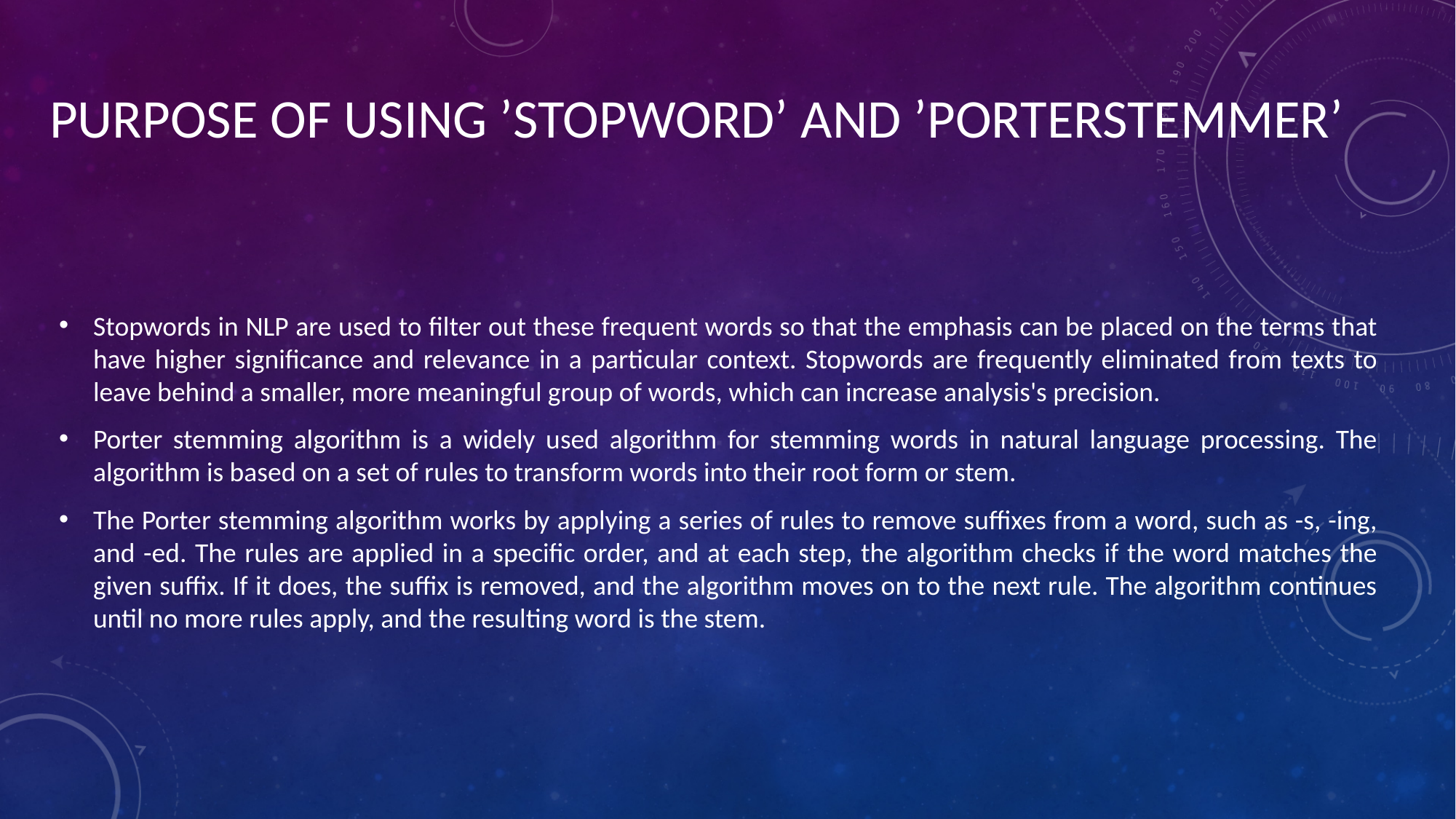

# Purpose of using ’stopword’ and ’porterstemmer’
Stopwords in NLP are used to filter out these frequent words so that the emphasis can be placed on the terms that have higher significance and relevance in a particular context. Stopwords are frequently eliminated from texts to leave behind a smaller, more meaningful group of words, which can increase analysis's precision.
Porter stemming algorithm is a widely used algorithm for stemming words in natural language processing. The algorithm is based on a set of rules to transform words into their root form or stem.
The Porter stemming algorithm works by applying a series of rules to remove suffixes from a word, such as -s, -ing, and -ed. The rules are applied in a specific order, and at each step, the algorithm checks if the word matches the given suffix. If it does, the suffix is removed, and the algorithm moves on to the next rule. The algorithm continues until no more rules apply, and the resulting word is the stem.